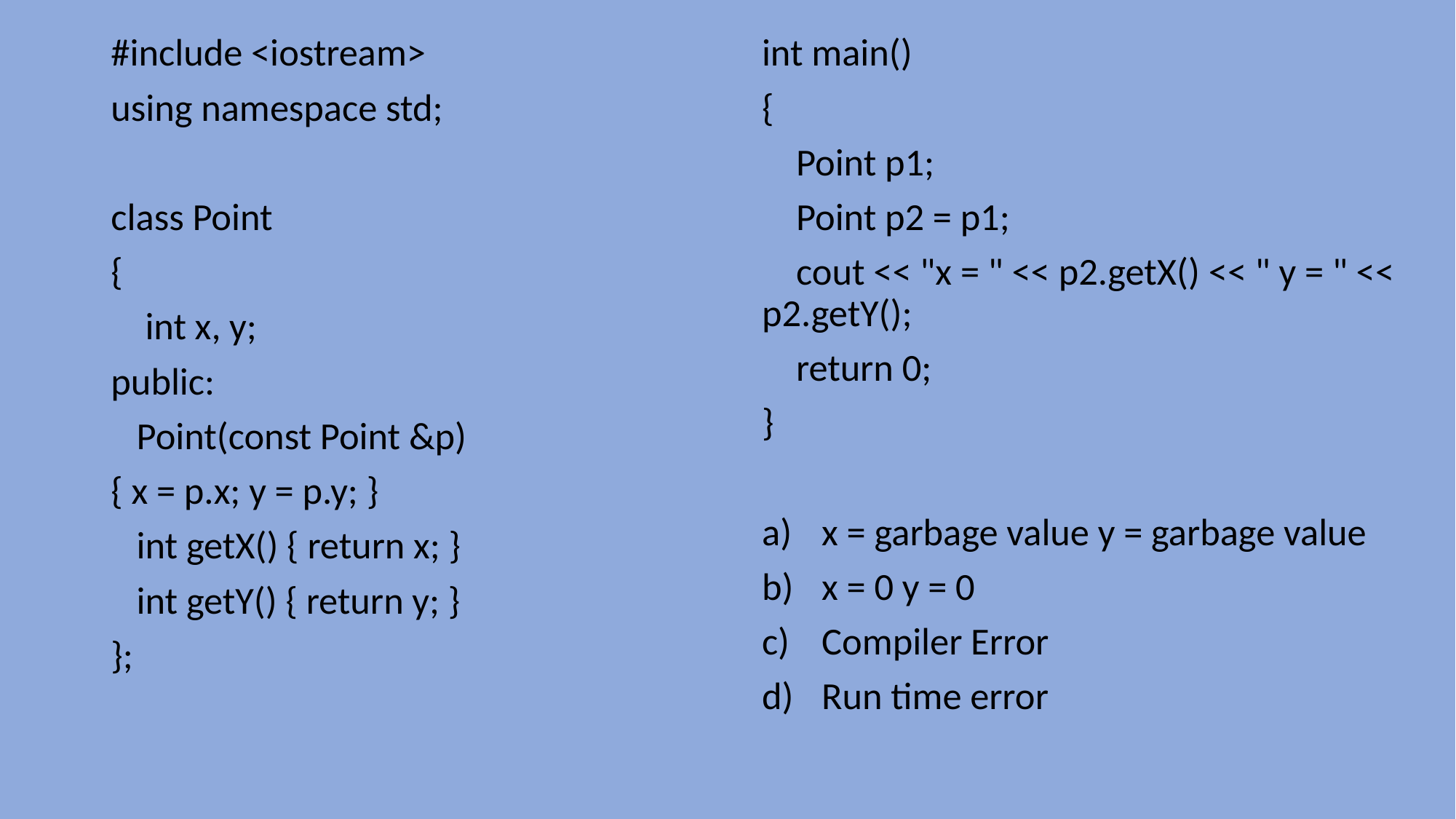

#include <iostream>
using namespace std;

class Point
{
    int x, y;
public:
   Point(const Point &p)
{ x = p.x; y = p.y; }
   int getX() { return x; }
   int getY() { return y; }
};

int main()
{
    Point p1;
    Point p2 = p1;
    cout << "x = " << p2.getX() << " y = " << p2.getY();
    return 0;
}

x = garbage value y = garbage value
x = 0 y = 0
Compiler Error
Run time error
#